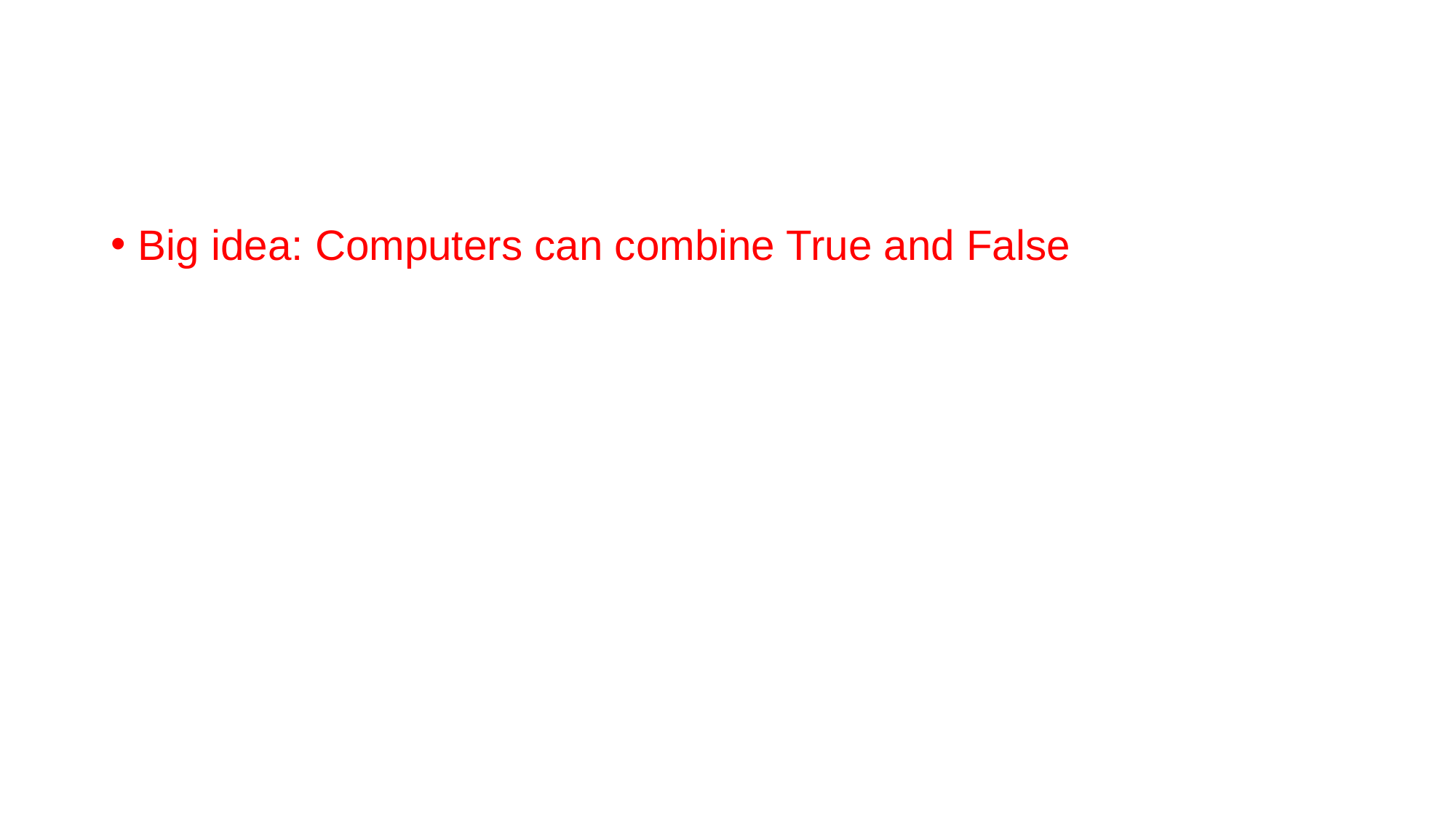

#
Big idea: Computers can combine True and False